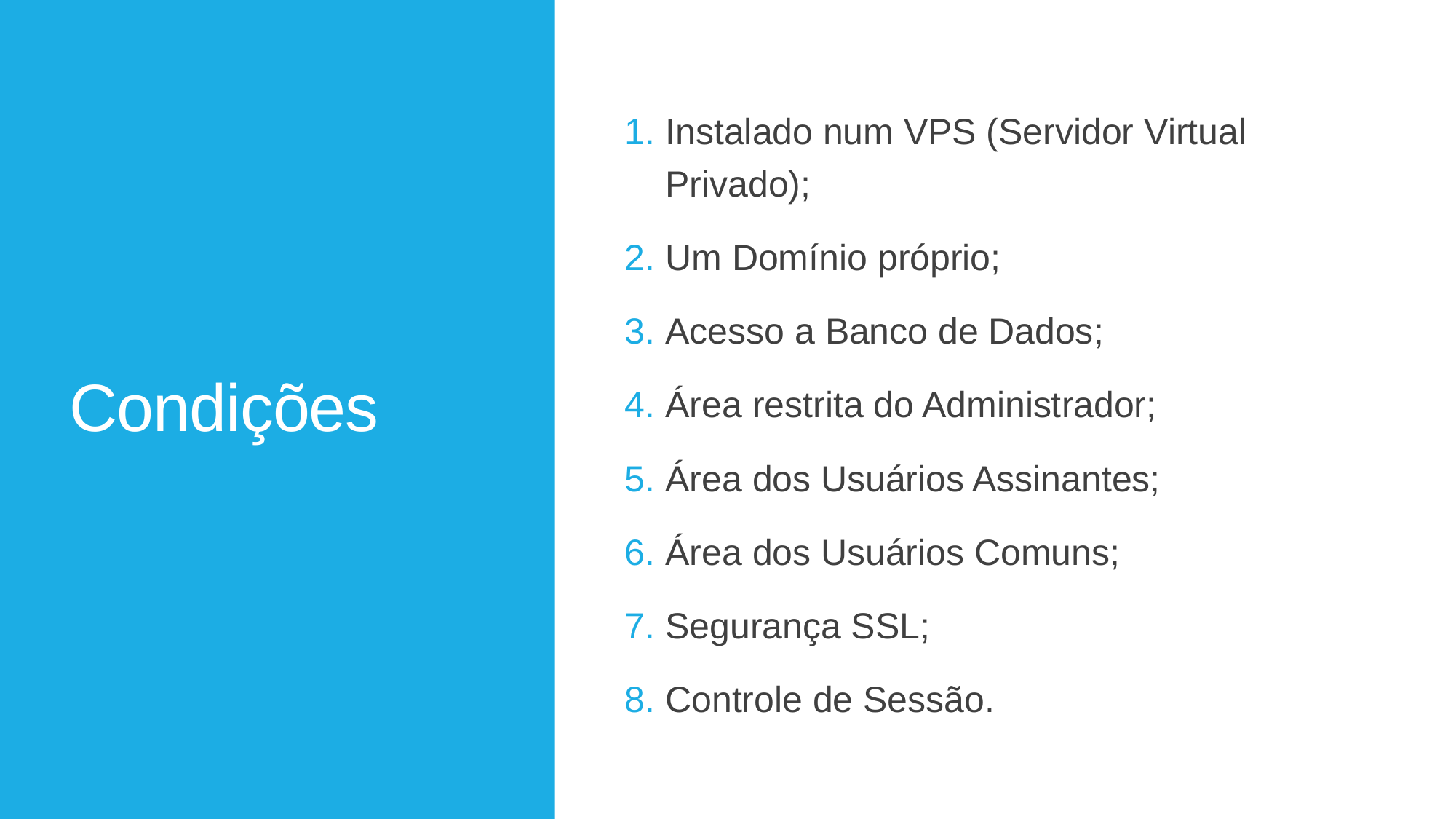

# Condições
Instalado num VPS (Servidor Virtual Privado);
Um Domínio próprio;
Acesso a Banco de Dados;
Área restrita do Administrador;
Área dos Usuários Assinantes;
Área dos Usuários Comuns;
Segurança SSL;
Controle de Sessão.